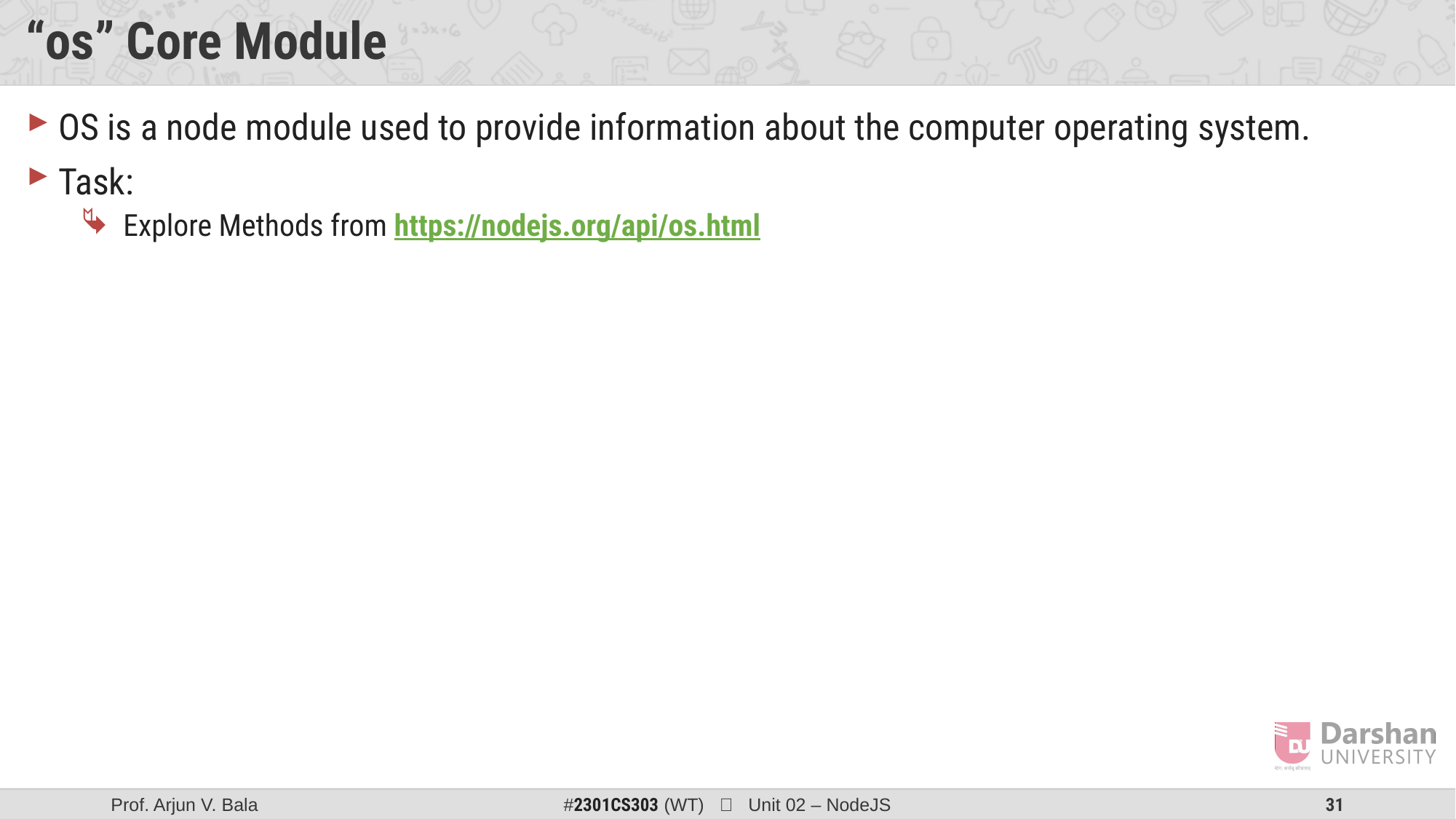

# “os” Core Module
OS is a node module used to provide information about the computer operating system.
Task:
Explore Methods from https://nodejs.org/api/os.html